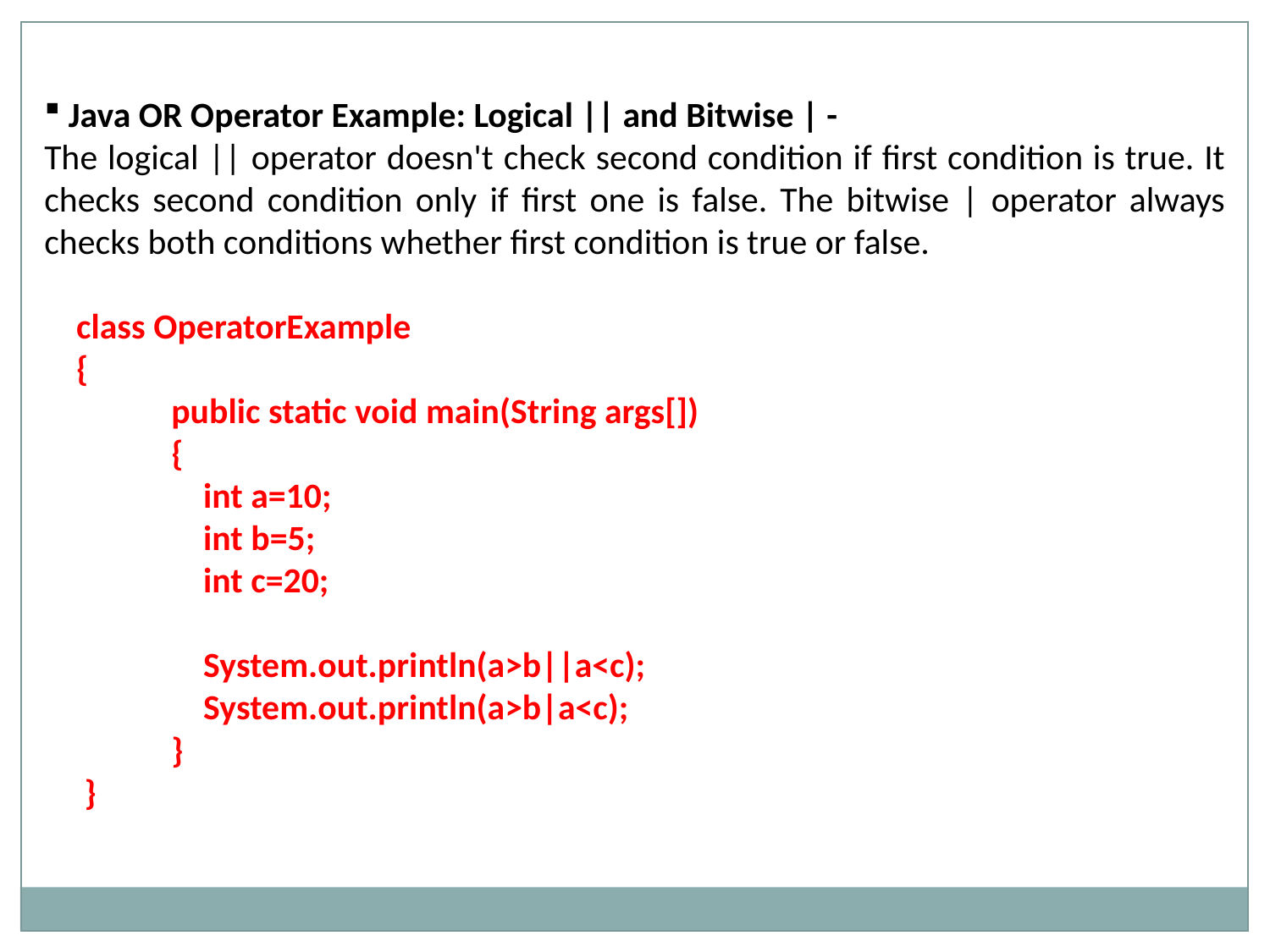

Java OR Operator Example: Logical || and Bitwise | -
The logical || operator doesn't check second condition if first condition is true. It checks second condition only if first one is false. The bitwise | operator always checks both conditions whether first condition is true or false.

    class OperatorExample
    {
    	public static void main(String args[])
	{
	    int a=10;
	    int b=5;
	    int c=20;

	    System.out.println(a>b||a<c);
	    System.out.println(a>b|a<c);
	}
     }